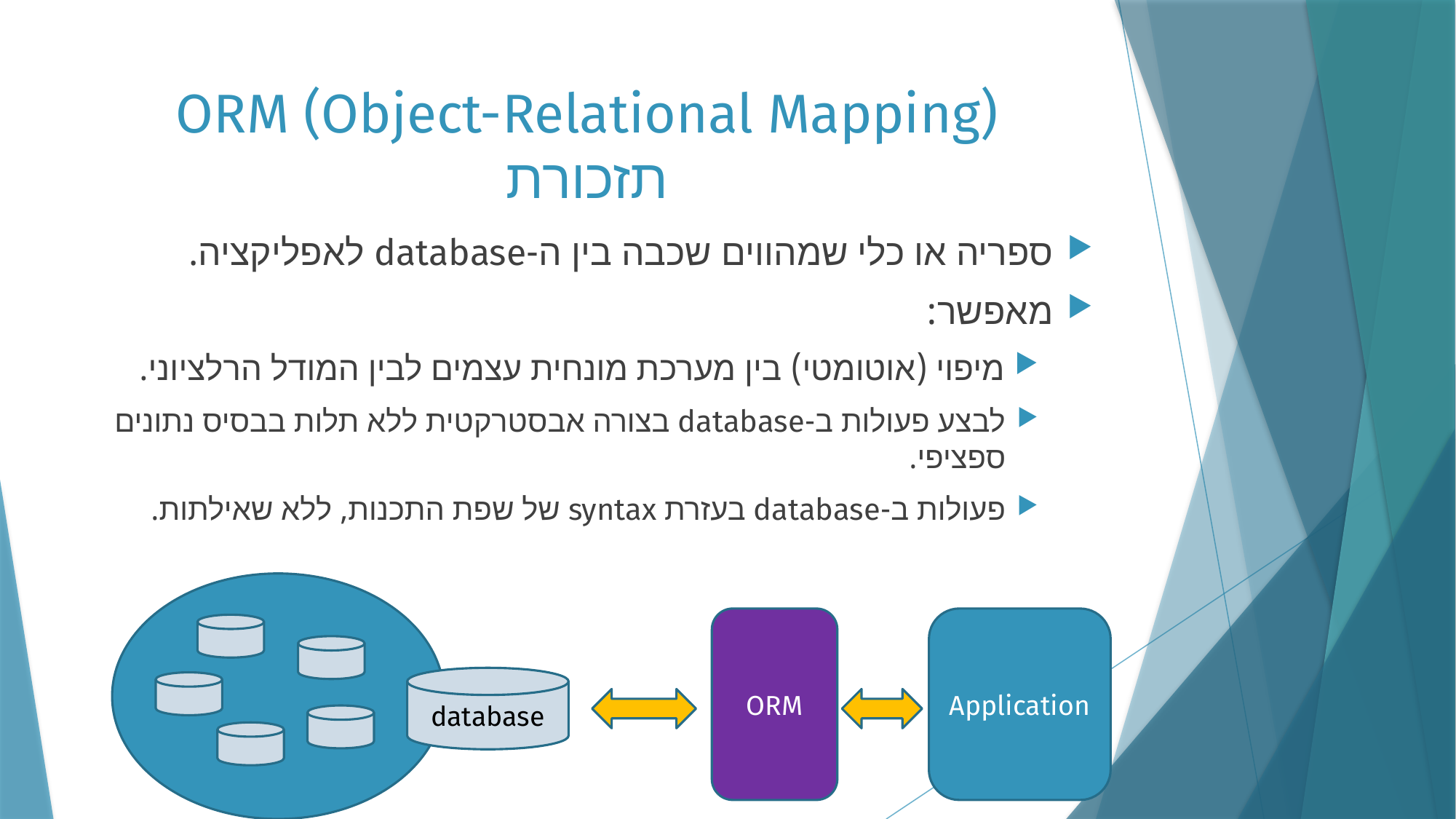

# ORM (Object-Relational Mapping) תזכורת
ספריה או כלי שמהווים שכבה בין ה-database לאפליקציה.
מאפשר:
מיפוי (אוטומטי) בין מערכת מונחית עצמים לבין המודל הרלציוני.
לבצע פעולות ב-database בצורה אבסטרקטית ללא תלות בבסיס נתונים ספציפי.
פעולות ב-database בעזרת syntax של שפת התכנות, ללא שאילתות.

ORM
Application

database